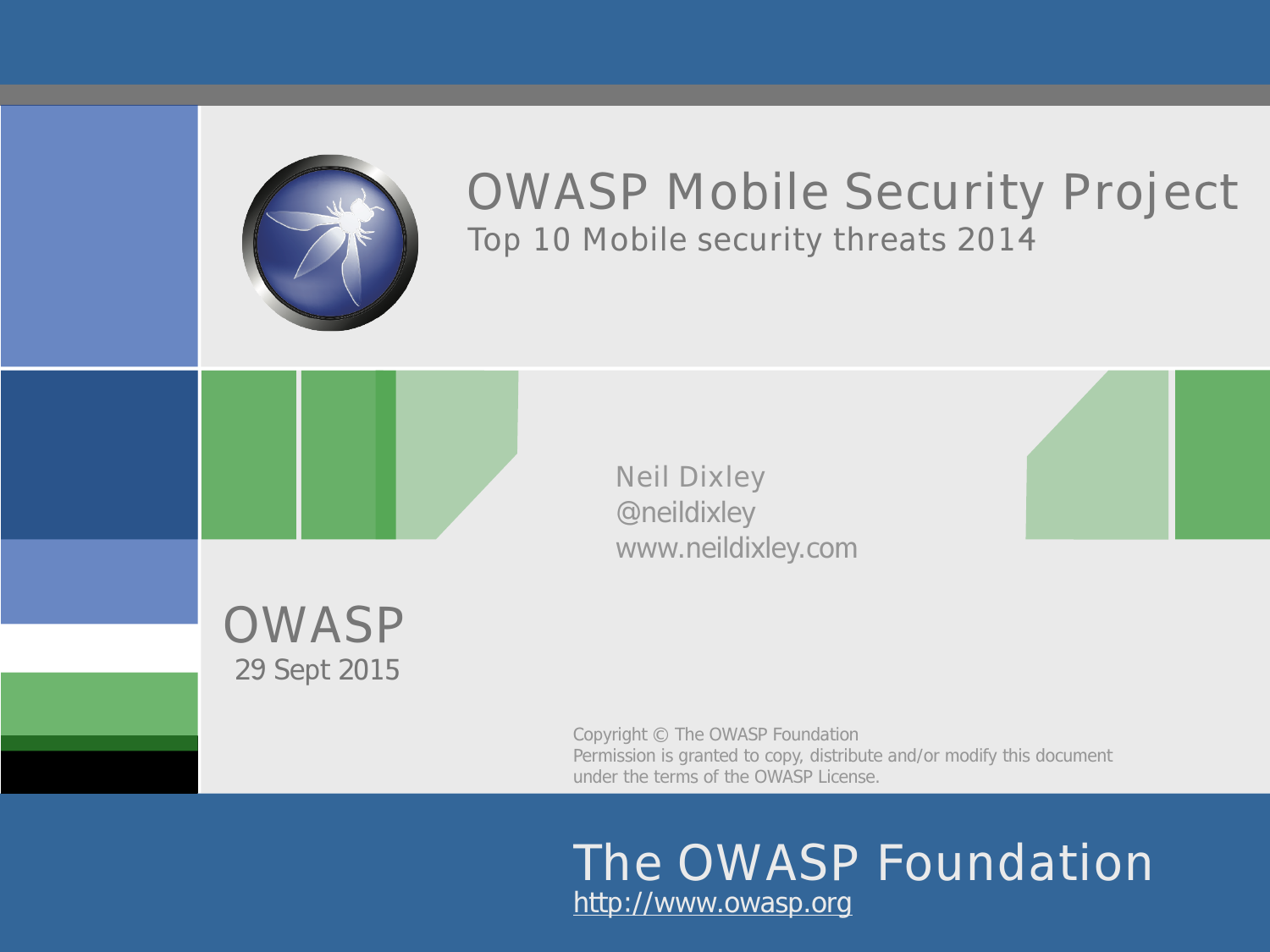

# OWASP Mobile Security Project Top 10 Mobile security threats 2014
Neil Dixley
@neildixley
www.neildixley.com
29 Sept 2015